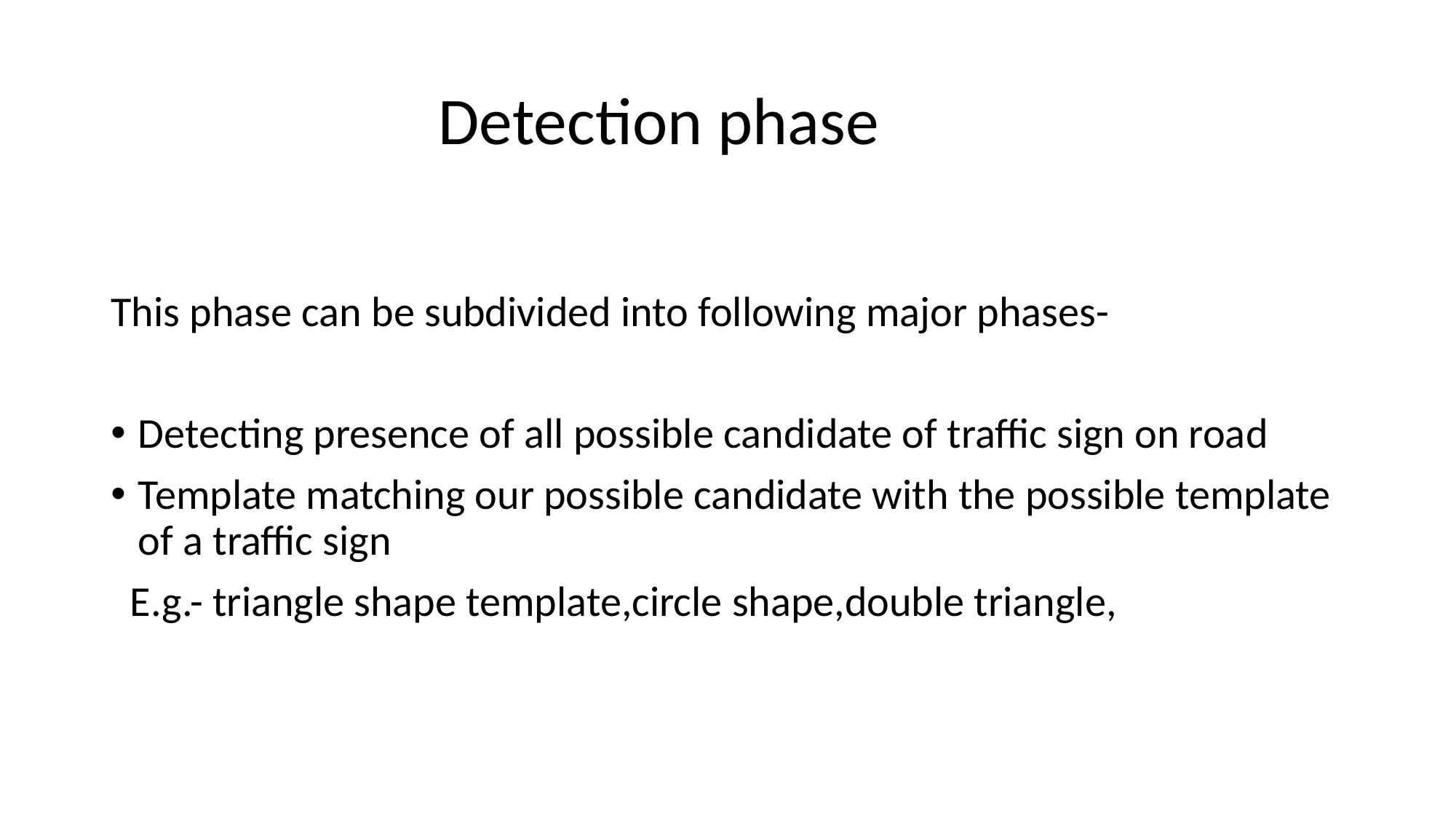

# Detection phase

This phase can be subdivided into following major phases-

Detecting presence of all possible candidate of traffic sign on road
Template matching our possible candidate with the possible template of a traffic sign
  E.g.- triangle shape template,circle shape,double triangle,